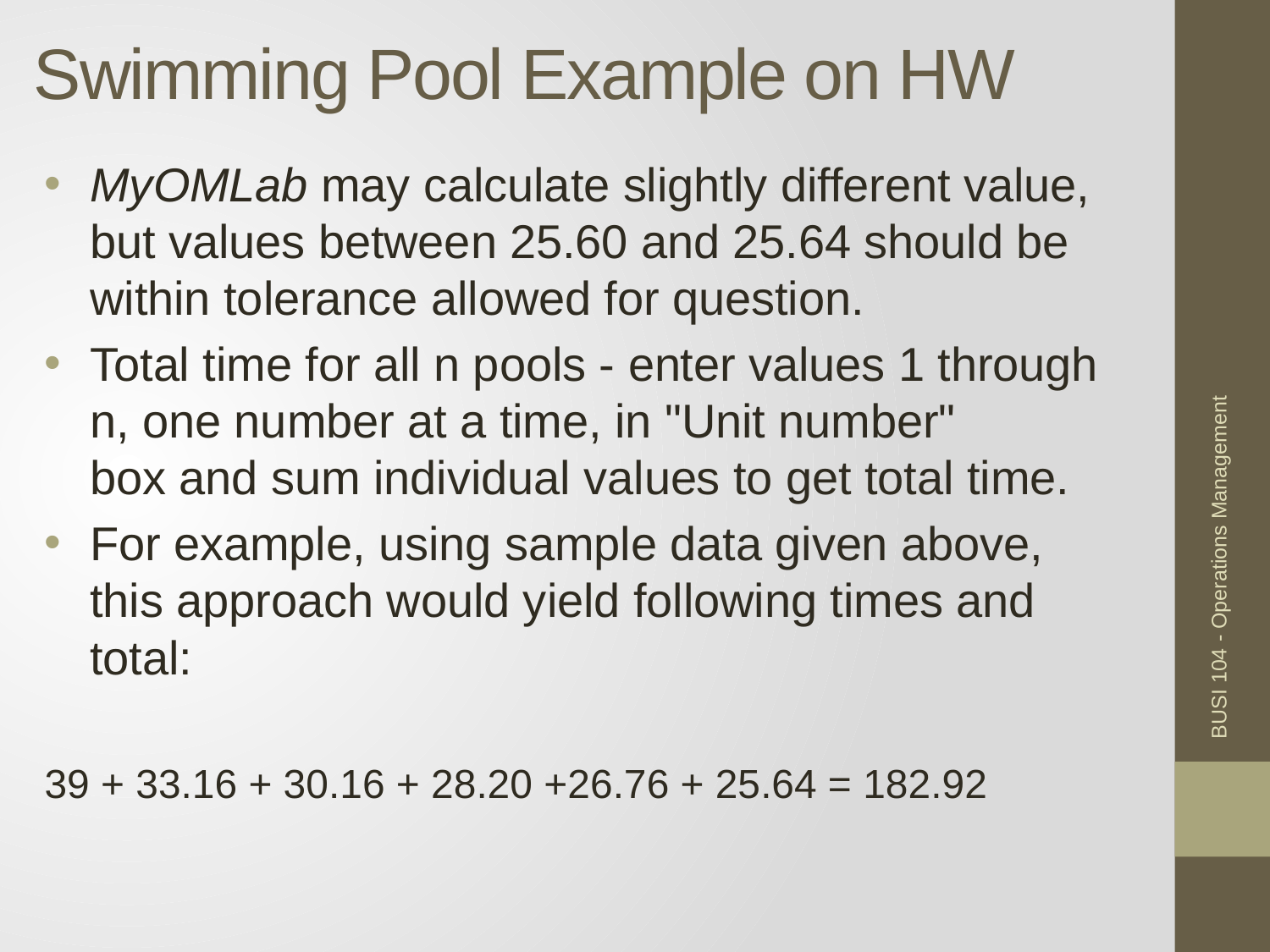

# Swimming Pool Example on HW
MyOMLab may calculate slightly different value, but values between 25.60 and 25.64 should be within tolerance allowed for question.
Total time for all n pools - enter values 1 through n, one number at a time, in "Unit number" box and sum individual values to get total time.
For example, using sample data given above, this approach would yield following times and total:

39 + 33.16 + 30.16 + 28.20 +26.76 + 25.64 = 182.92

BUSI 104 - Operations Management